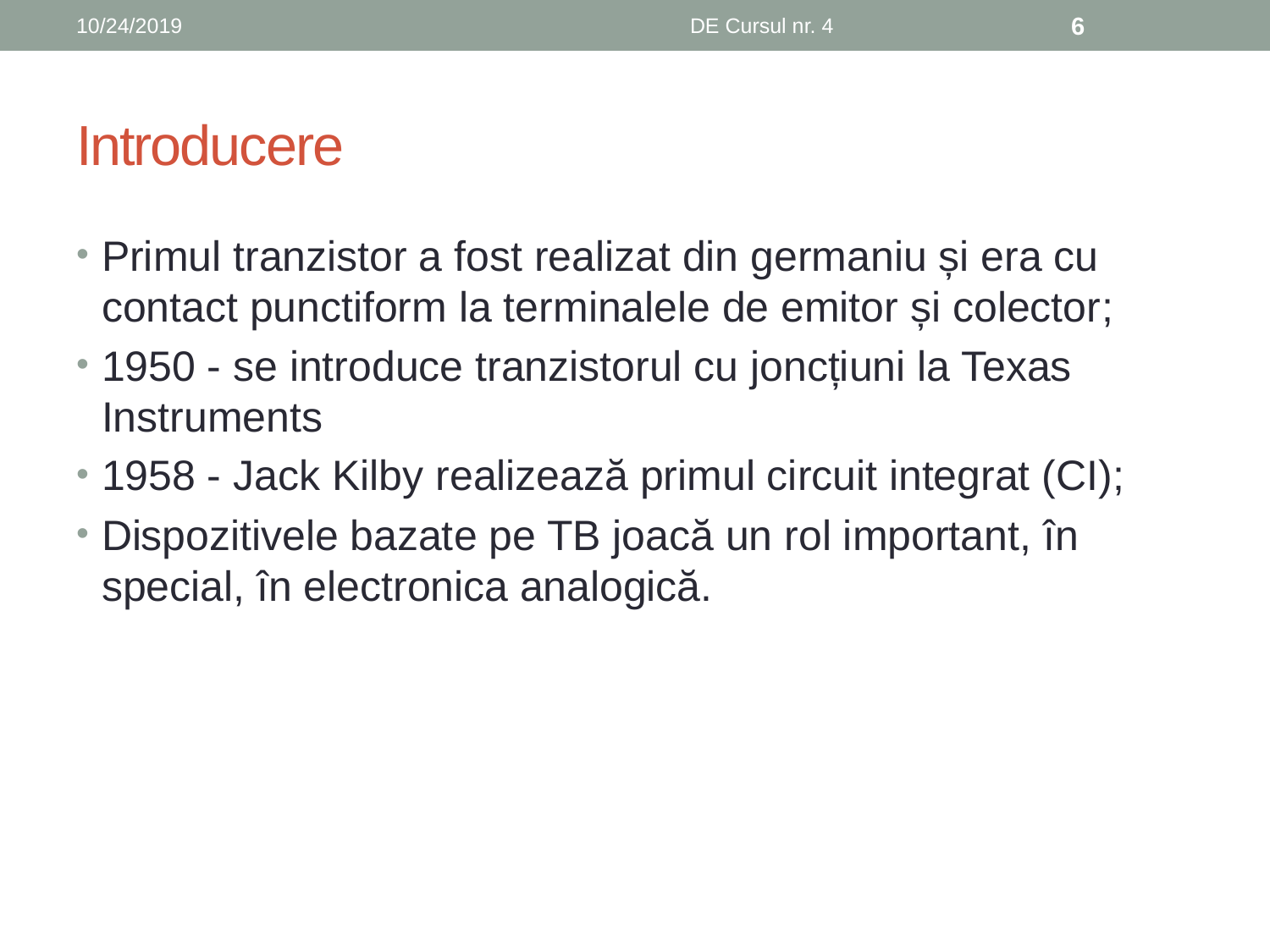

10/24/2019
DE Cursul nr. 4
6
# Introducere
Primul tranzistor a fost realizat din germaniu și era cu contact punctiform la terminalele de emitor și colector;
1950 - se introduce tranzistorul cu joncțiuni la Texas Instruments
1958 - Jack Kilby realizează primul circuit integrat (CI);
Dispozitivele bazate pe TB joacă un rol important, în special, în electronica analogică.